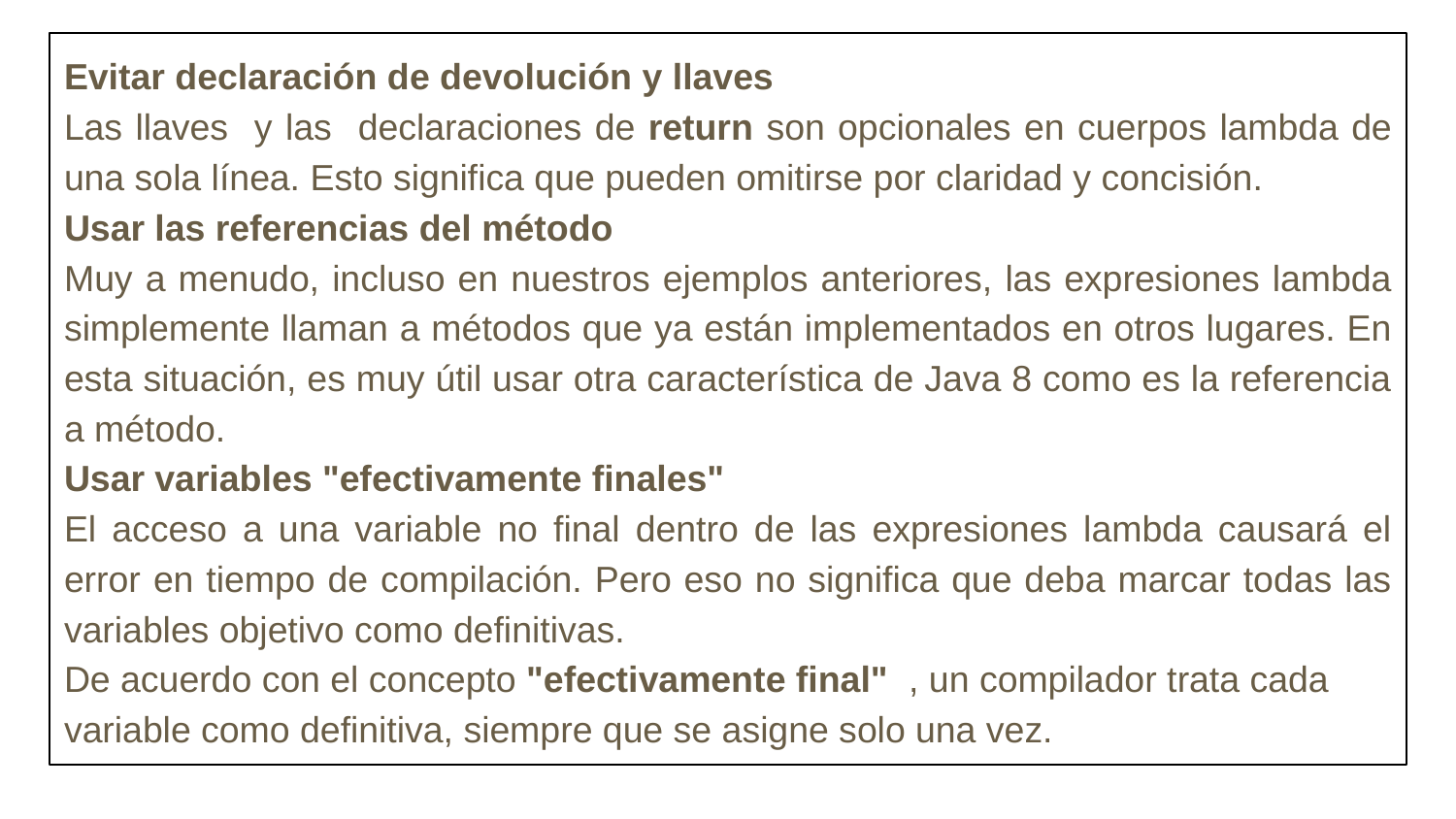

Evitar declaración de devolución y llaves
Las llaves  y las  declaraciones de return son opcionales en cuerpos lambda de una sola línea. Esto significa que pueden omitirse por claridad y concisión.
Usar las referencias del método
Muy a menudo, incluso en nuestros ejemplos anteriores, las expresiones lambda simplemente llaman a métodos que ya están implementados en otros lugares. En esta situación, es muy útil usar otra característica de Java 8 como es la referencia a método.
Usar variables "efectivamente finales"
El acceso a una variable no final dentro de las expresiones lambda causará el error en tiempo de compilación. Pero eso no significa que deba marcar todas las variables objetivo como definitivas.
De acuerdo con el concepto "efectivamente final"  , un compilador trata cada variable como definitiva, siempre que se asigne solo una vez.